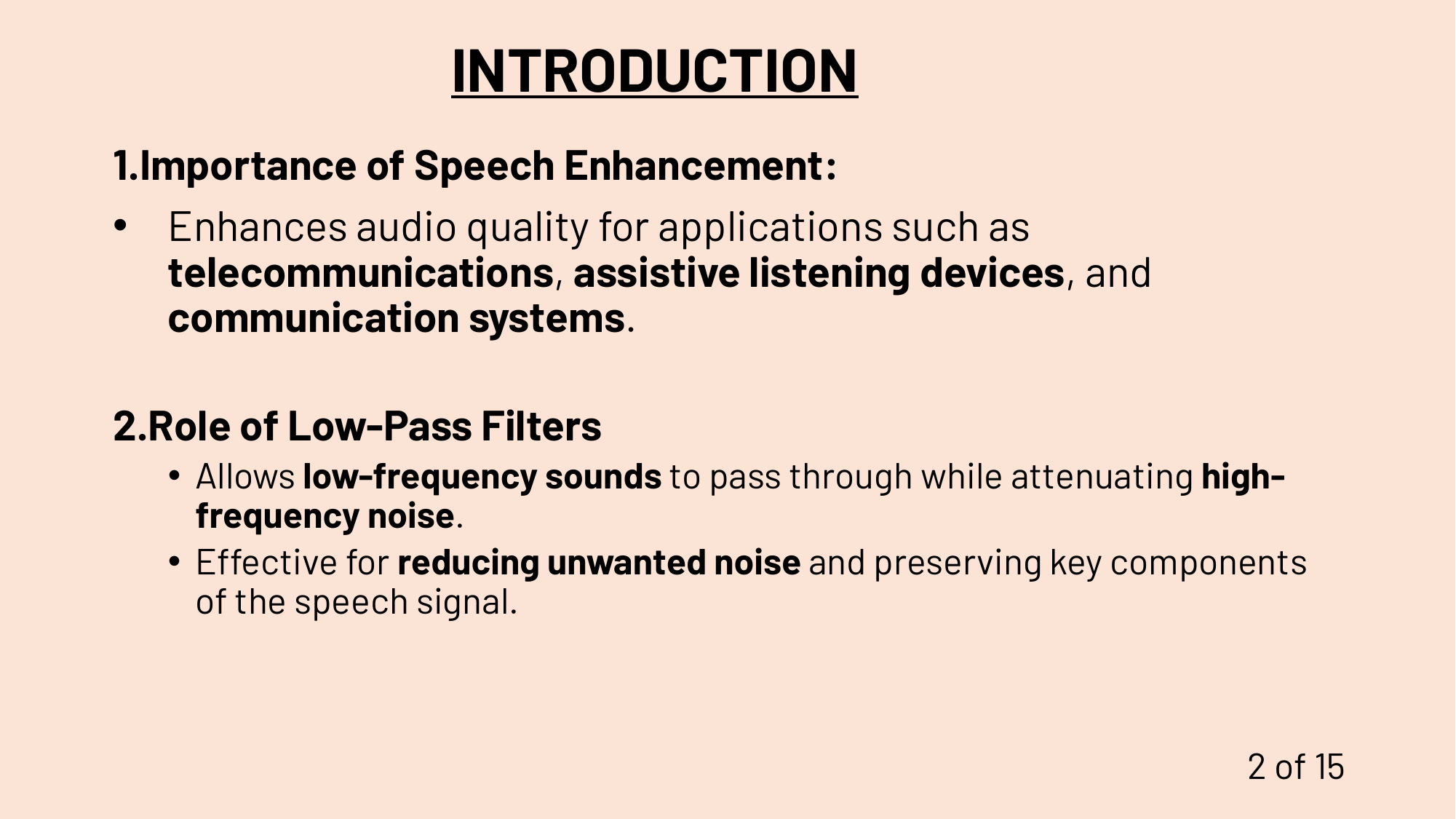

# INTRODUCTION

1.Importance of Speech Enhancement:
Enhances audio quality for applications such as telecommunications, assistive listening devices, and communication systems.

2.Role of Low-Pass Filters
Allows low-frequency sounds to pass through while attenuating high-frequency noise.
Effective for reducing unwanted noise and preserving key components of the speech signal.

2 of 15